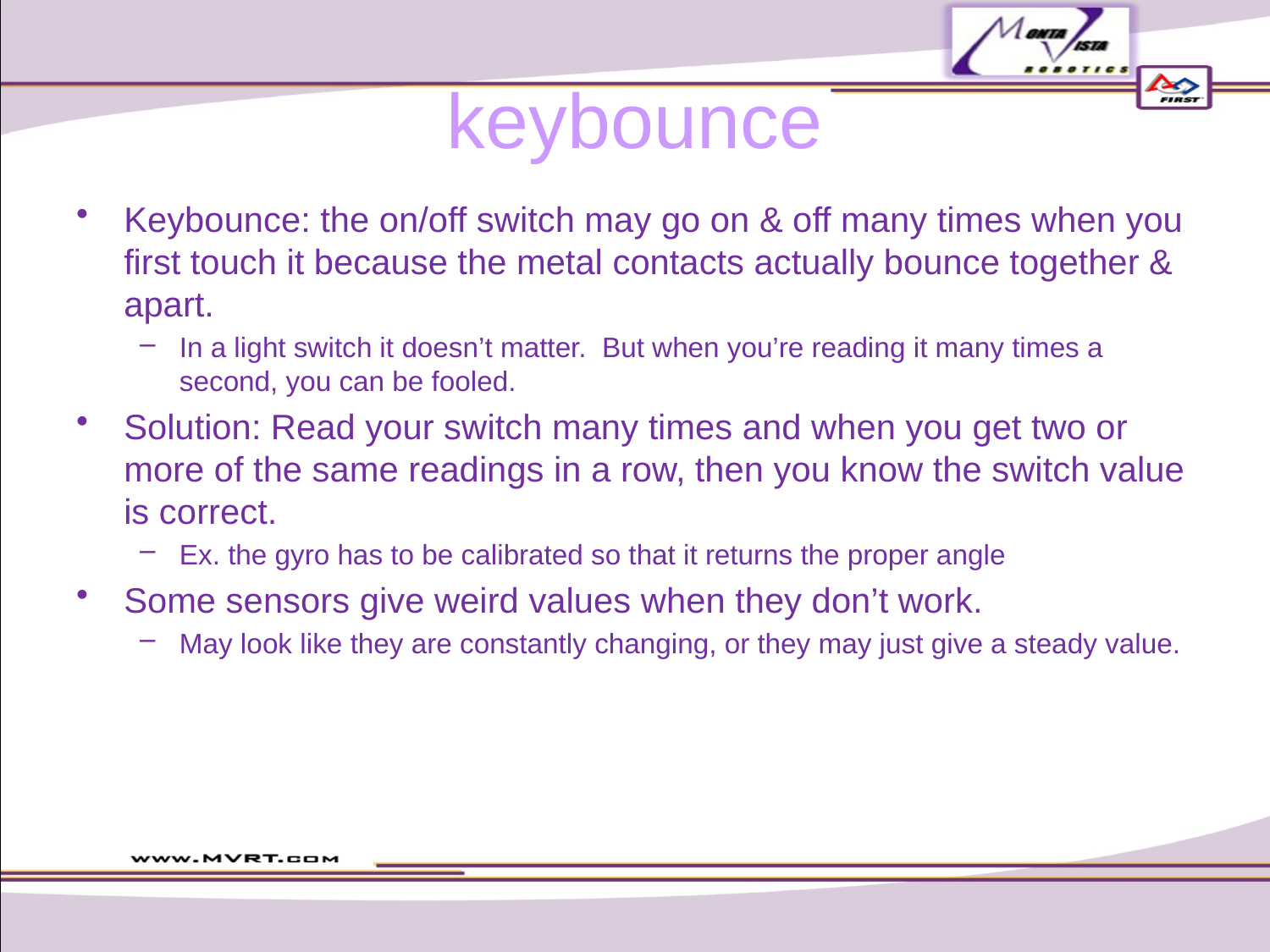

# keybounce
Keybounce: the on/off switch may go on & off many times when you first touch it because the metal contacts actually bounce together & apart.
In a light switch it doesn’t matter.  But when you’re reading it many times a second, you can be fooled.
Solution: Read your switch many times and when you get two or more of the same readings in a row, then you know the switch value is correct.
Ex. the gyro has to be calibrated so that it returns the proper angle
Some sensors give weird values when they don’t work.
May look like they are constantly changing, or they may just give a steady value.